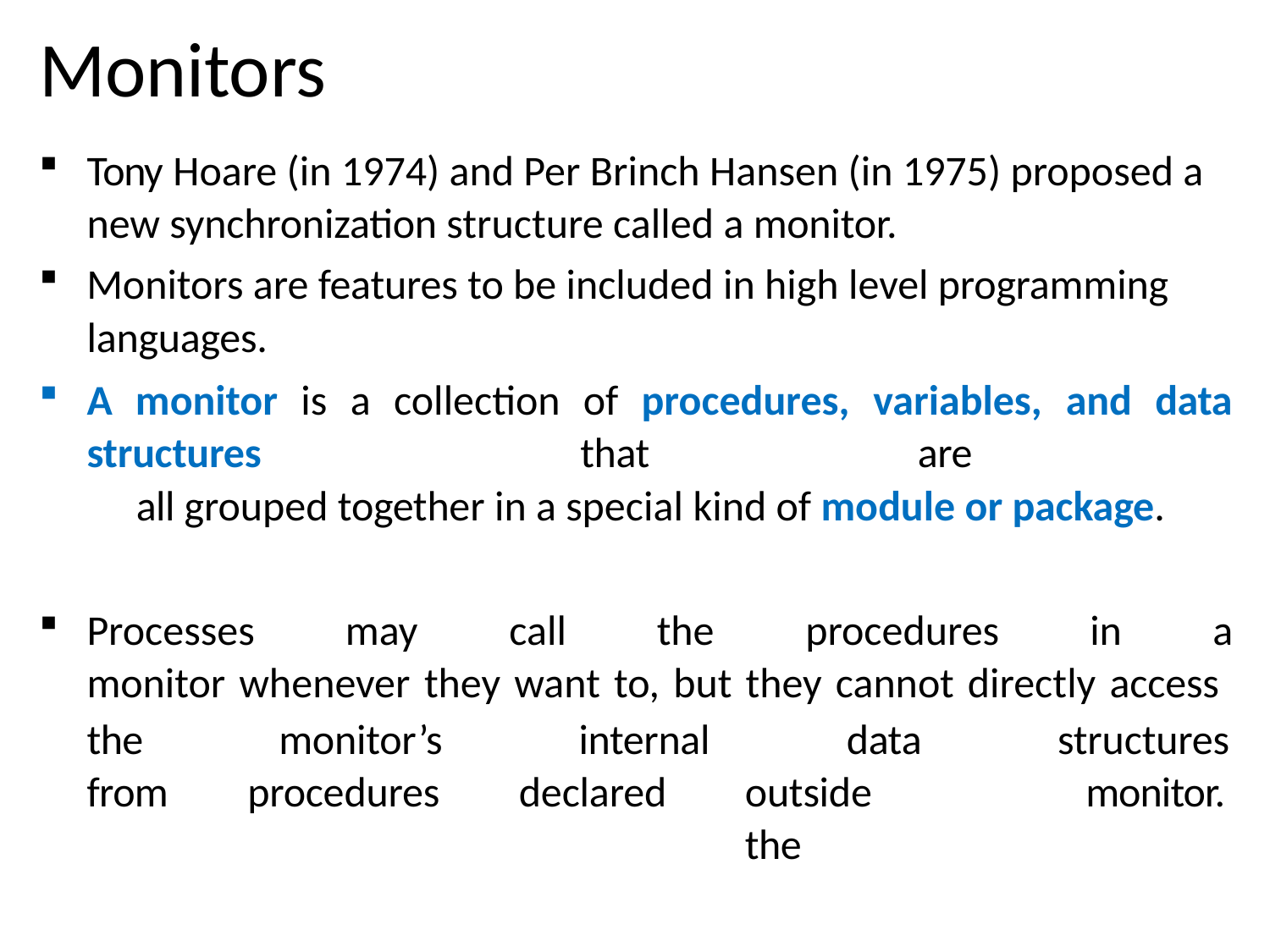

# Monitors
Tony Hoare (in 1974) and Per Brinch Hansen (in 1975) proposed a new synchronization structure called a monitor.
Monitors are features to be included in high level programming
languages.
A  monitor  is  a  collection  of  procedures,  variables,  and  data structures	that	are	all grouped together in a special kind of module or package.

Processes     may     call     the     procedures     in     a monitor whenever they want to, but they cannot directly access
the from
monitor’s procedures
internal declared
data outside	the
structures monitor.